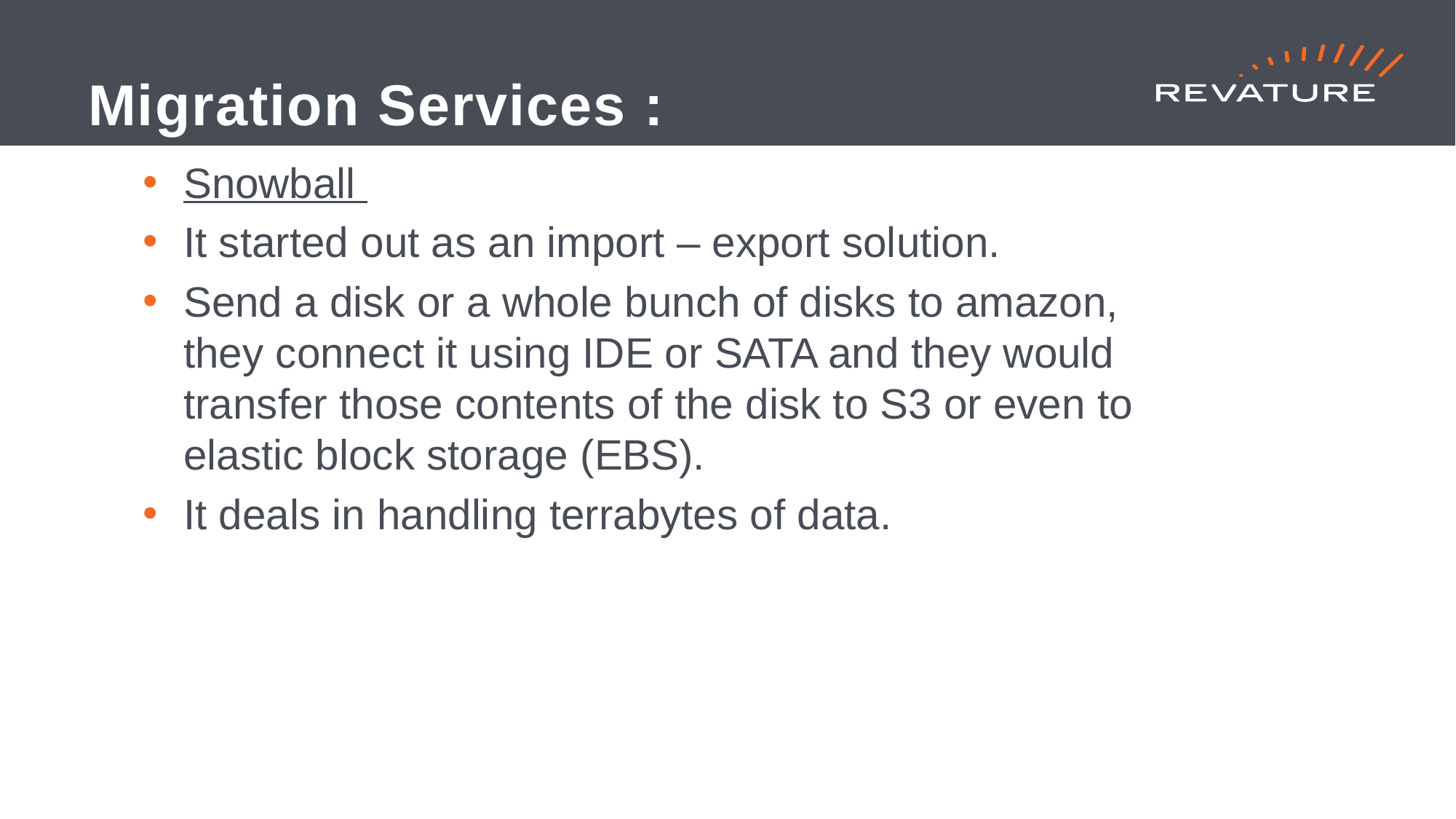

# Migration Services :
Snowball
It started out as an import – export solution.
Send a disk or a whole bunch of disks to amazon, they connect it using IDE or SATA and they would transfer those contents of the disk to S3 or even to elastic block storage (EBS).
It deals in handling terrabytes of data.